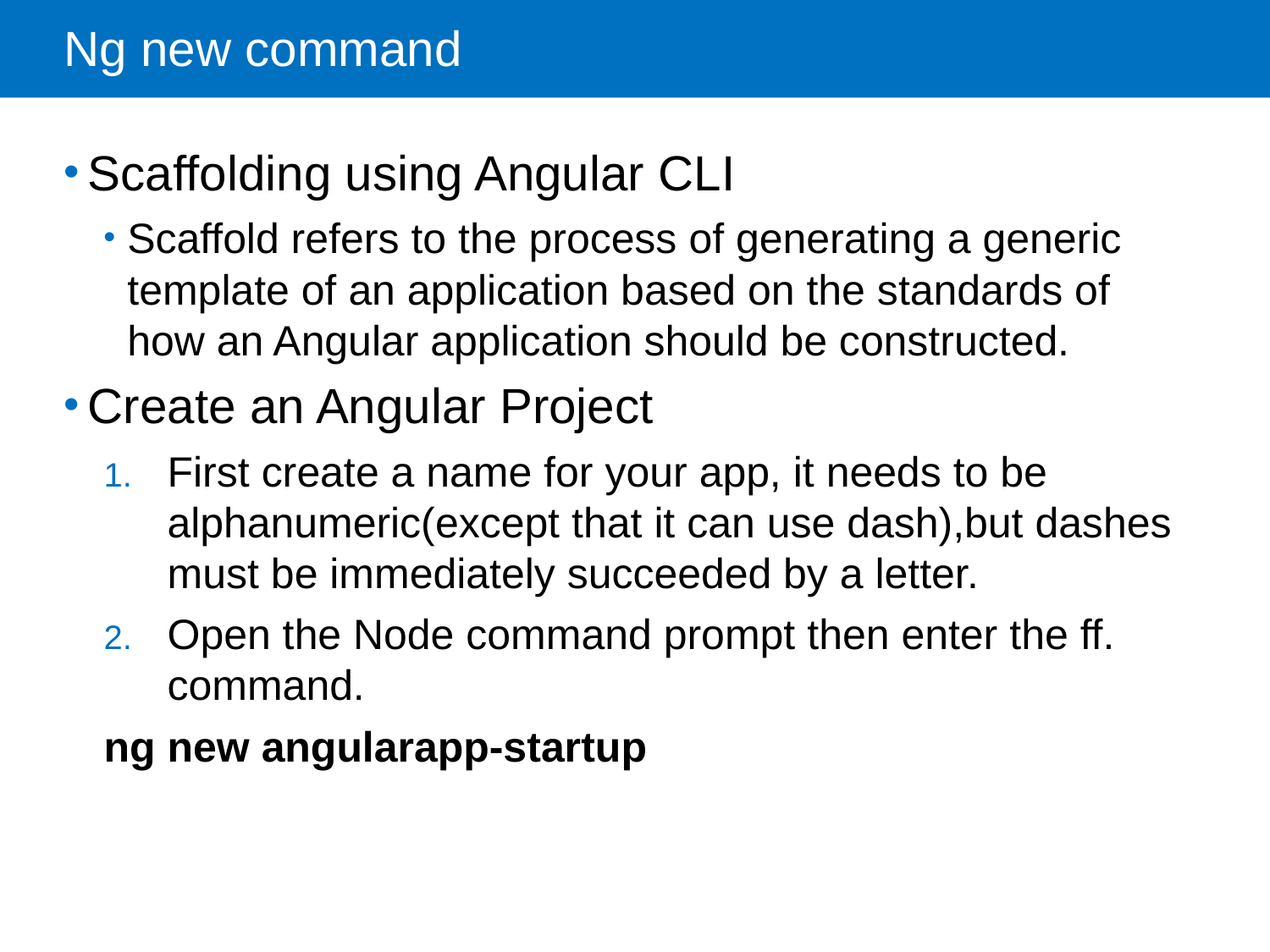

# Ng new command
Scaffolding using Angular CLI
Scaffold refers to the process of generating a generic template of an application based on the standards of how an Angular application should be constructed.
Create an Angular Project
First create a name for your app, it needs to be alphanumeric(except that it can use dash),but dashes must be immediately succeeded by a letter.
Open the Node command prompt then enter the ff. command.
ng new angularapp-startup